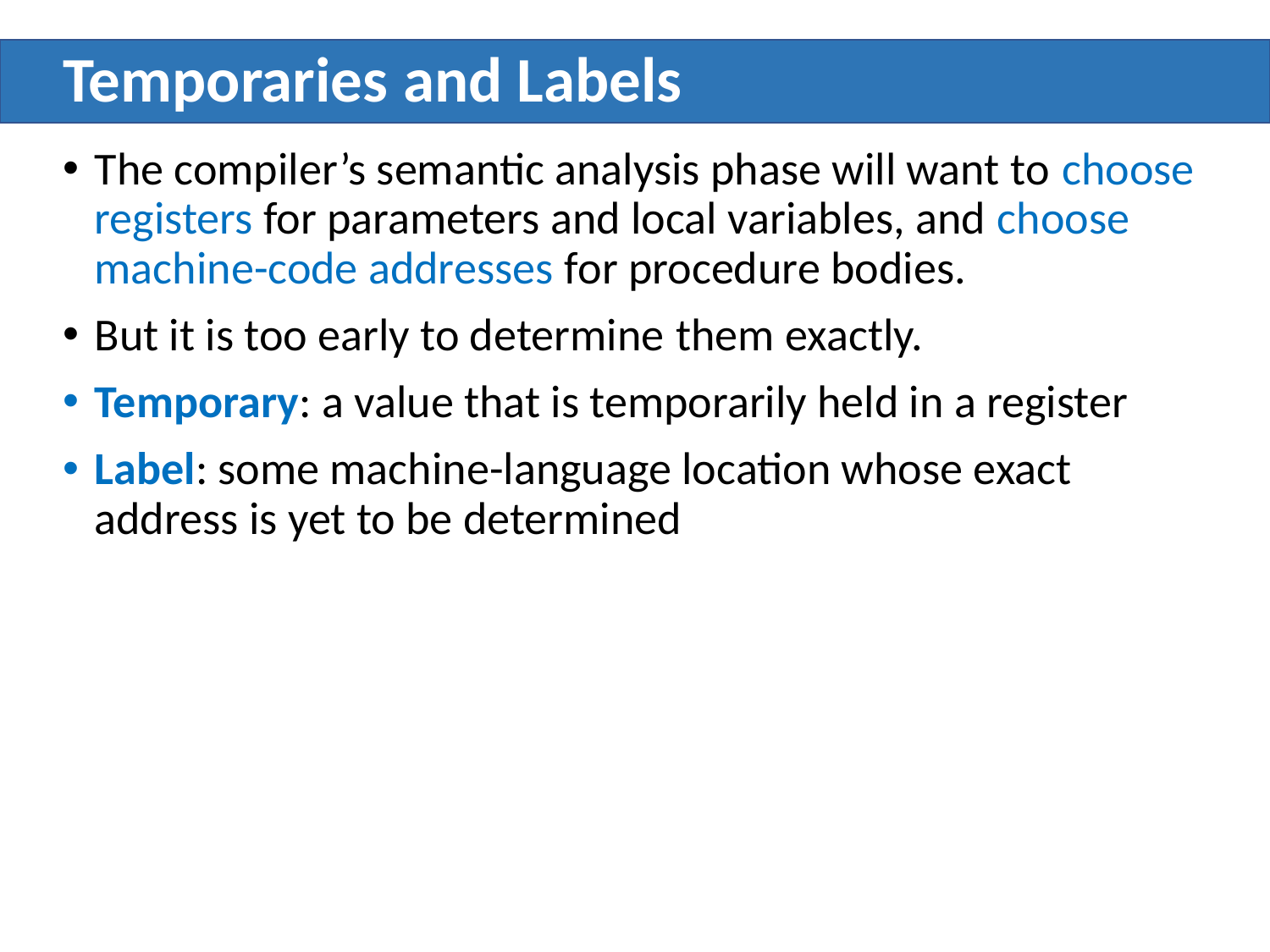

# Temporaries and Labels
The compiler’s semantic analysis phase will want to choose registers for parameters and local variables, and choose machine-code addresses for procedure bodies.
But it is too early to determine them exactly.
Temporary: a value that is temporarily held in a register
Label: some machine-language location whose exact address is yet to be determined